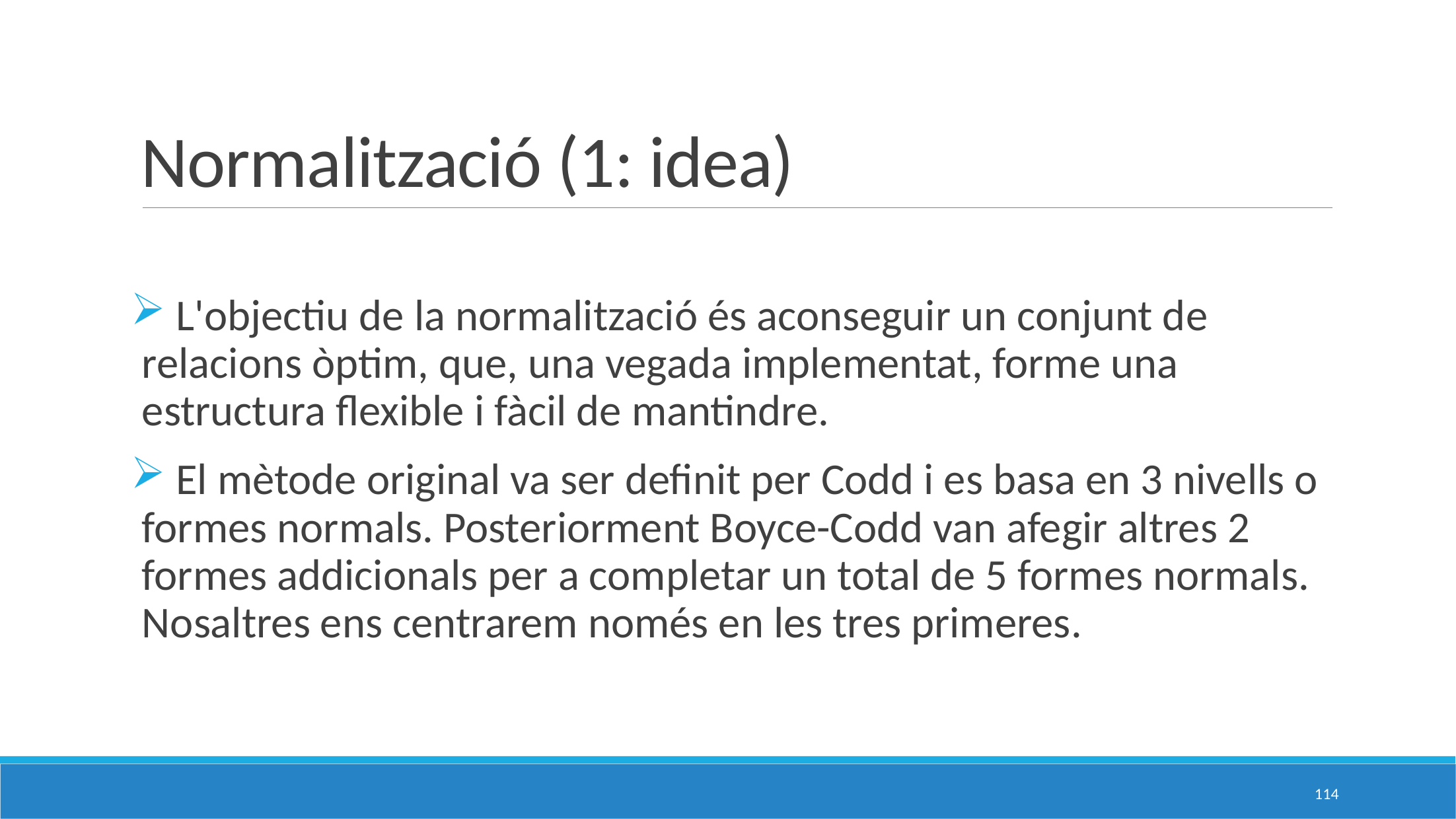

# Normalització (1: idea)

 L'objectiu de la normalització és aconseguir un conjunt de relacions òptim, que, una vegada implementat, forme una estructura flexible i fàcil de mantindre.
 El mètode original va ser definit per Codd i es basa en 3 nivells o formes normals. Posteriorment Boyce-Codd van afegir altres 2 formes addicionals per a completar un total de 5 formes normals. Nosaltres ens centrarem només en les tres primeres.

114